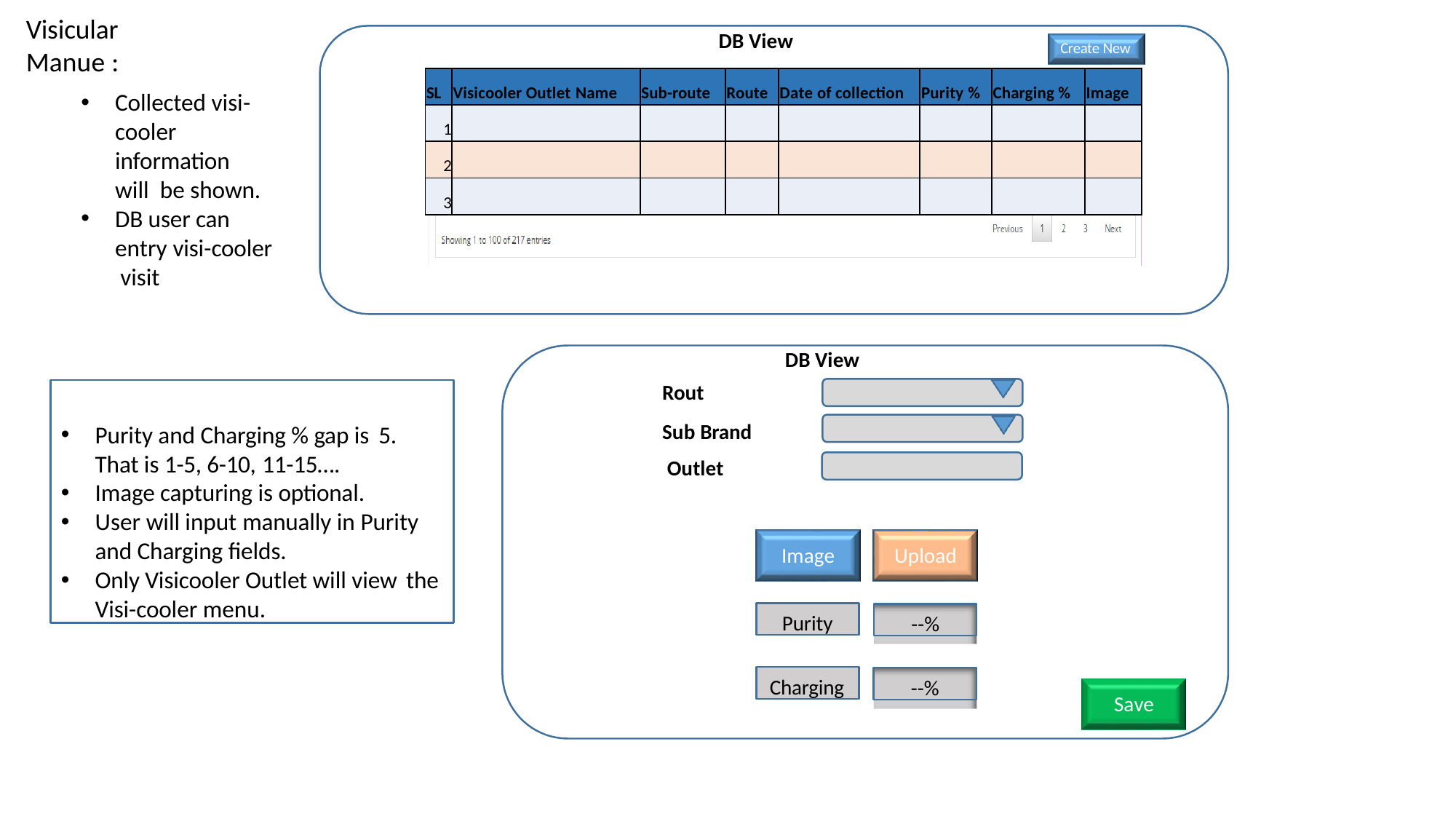

# Visicular Manue :
DB View

Create New
| SL | Visicooler Outlet Name | Sub-route | Route | Date of collection | Purity % | Charging % | Image |
| --- | --- | --- | --- | --- | --- | --- | --- |
| 1 |  |  |  |  |  |  |  |
| 2 |  |  |  |  |  |  |  |
| 3 |  |  |  |  |  |  |  |
Collected visi-  cooler  information will  be shown.
DB user can  entry visi-cooler  visit

DB View

Rout
Sub Brand  Outlet

Purity and Charging % gap is 5.
That is 1-5, 6-10, 11-15….
Image capturing is optional.
User will input manually in Purity
and Charging fields.
Only Visicooler Outlet will view the
Visi-cooler menu.

Image
Upload
Purity

--%
Charging

--%

Save